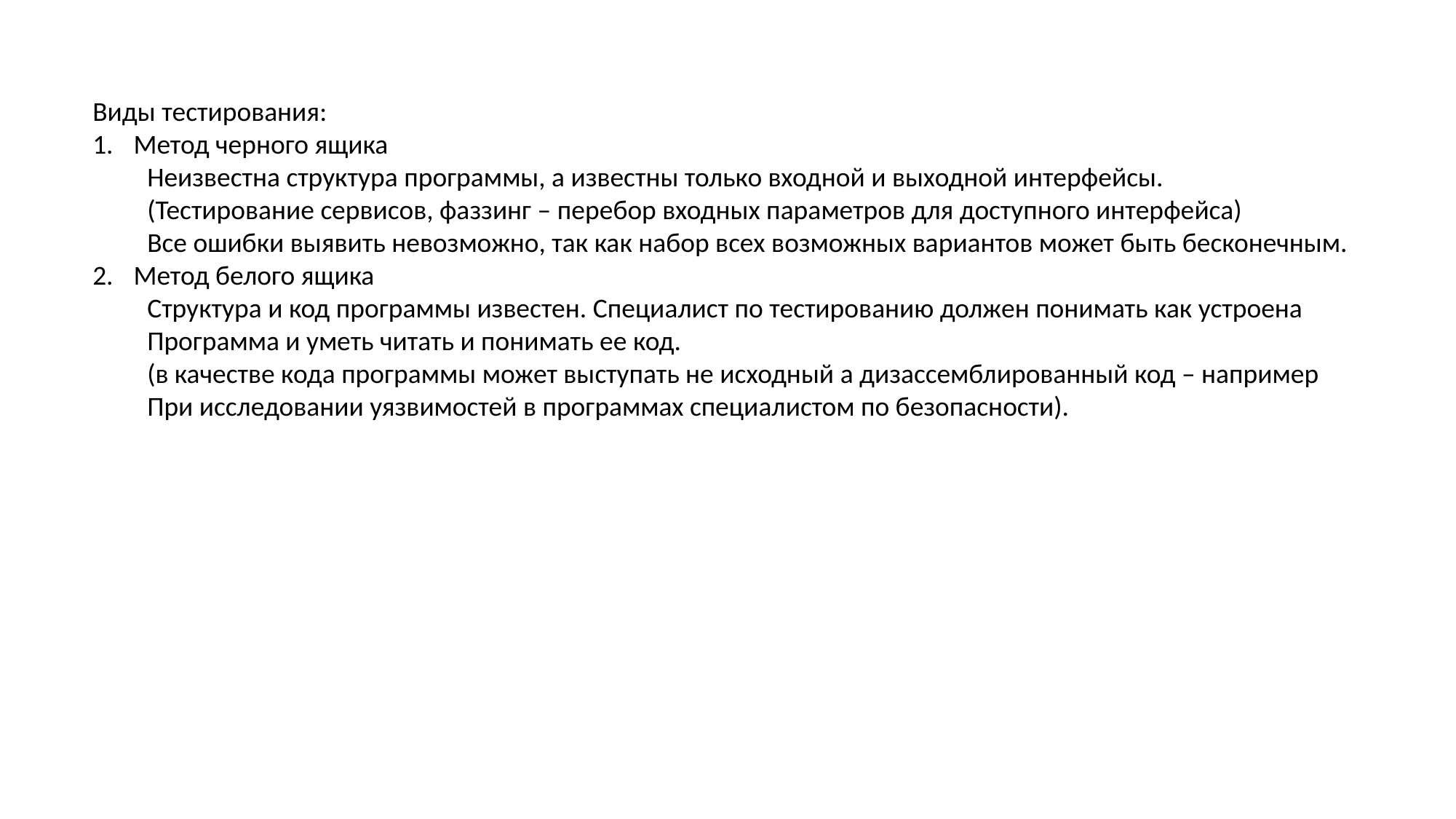

Виды тестирования:
Метод черного ящика
Неизвестна структура программы, а известны только входной и выходной интерфейсы.
(Тестирование сервисов, фаззинг – перебор входных параметров для доступного интерфейса)
Все ошибки выявить невозможно, так как набор всех возможных вариантов может быть бесконечным.
Метод белого ящика
Структура и код программы известен. Специалист по тестированию должен понимать как устроена
Программа и уметь читать и понимать ее код.
(в качестве кода программы может выступать не исходный а дизассемблированный код – например
При исследовании уязвимостей в программах специалистом по безопасности).